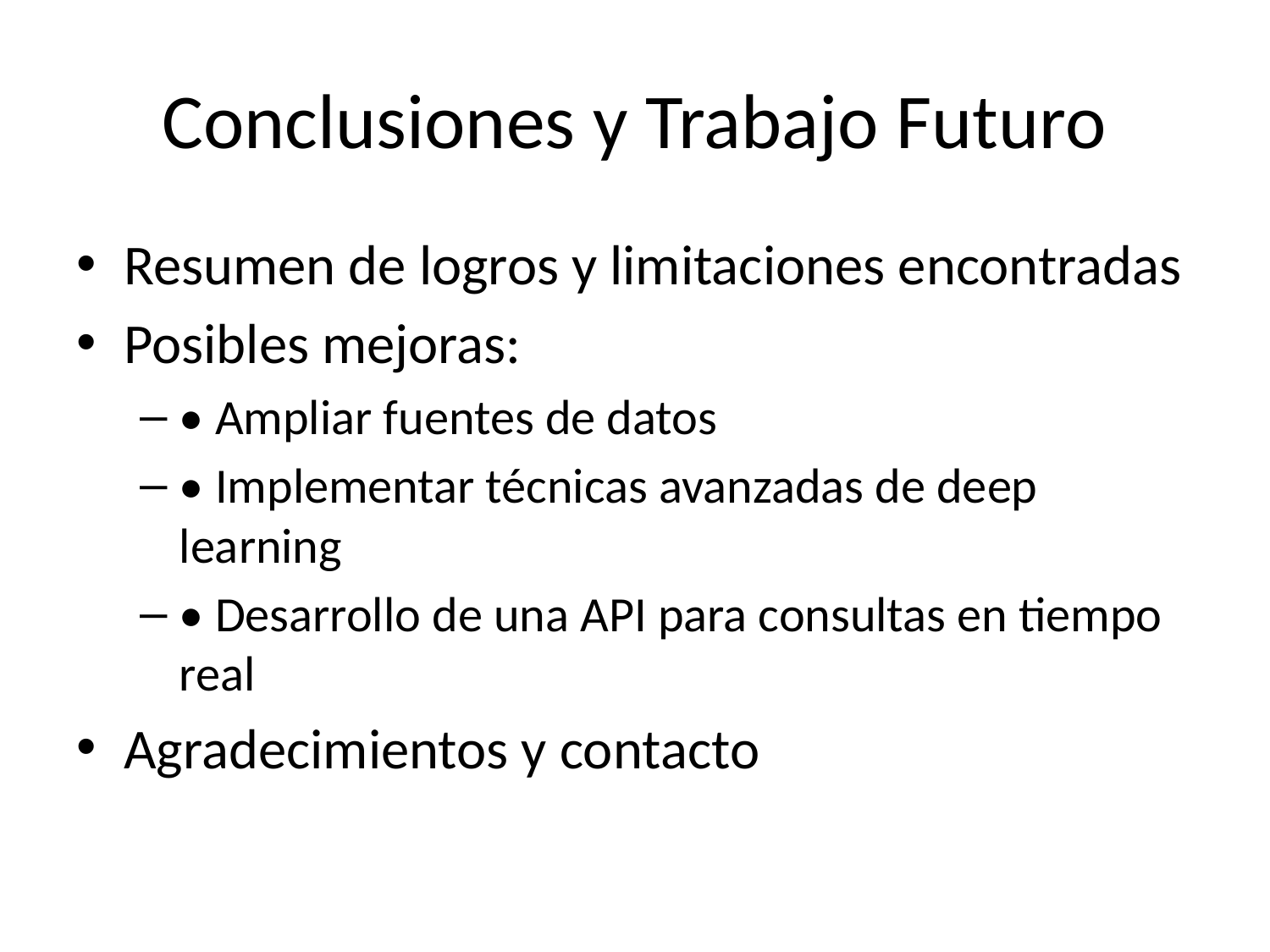

# Conclusiones y Trabajo Futuro
Resumen de logros y limitaciones encontradas
Posibles mejoras:
• Ampliar fuentes de datos
• Implementar técnicas avanzadas de deep learning
• Desarrollo de una API para consultas en tiempo real
Agradecimientos y contacto